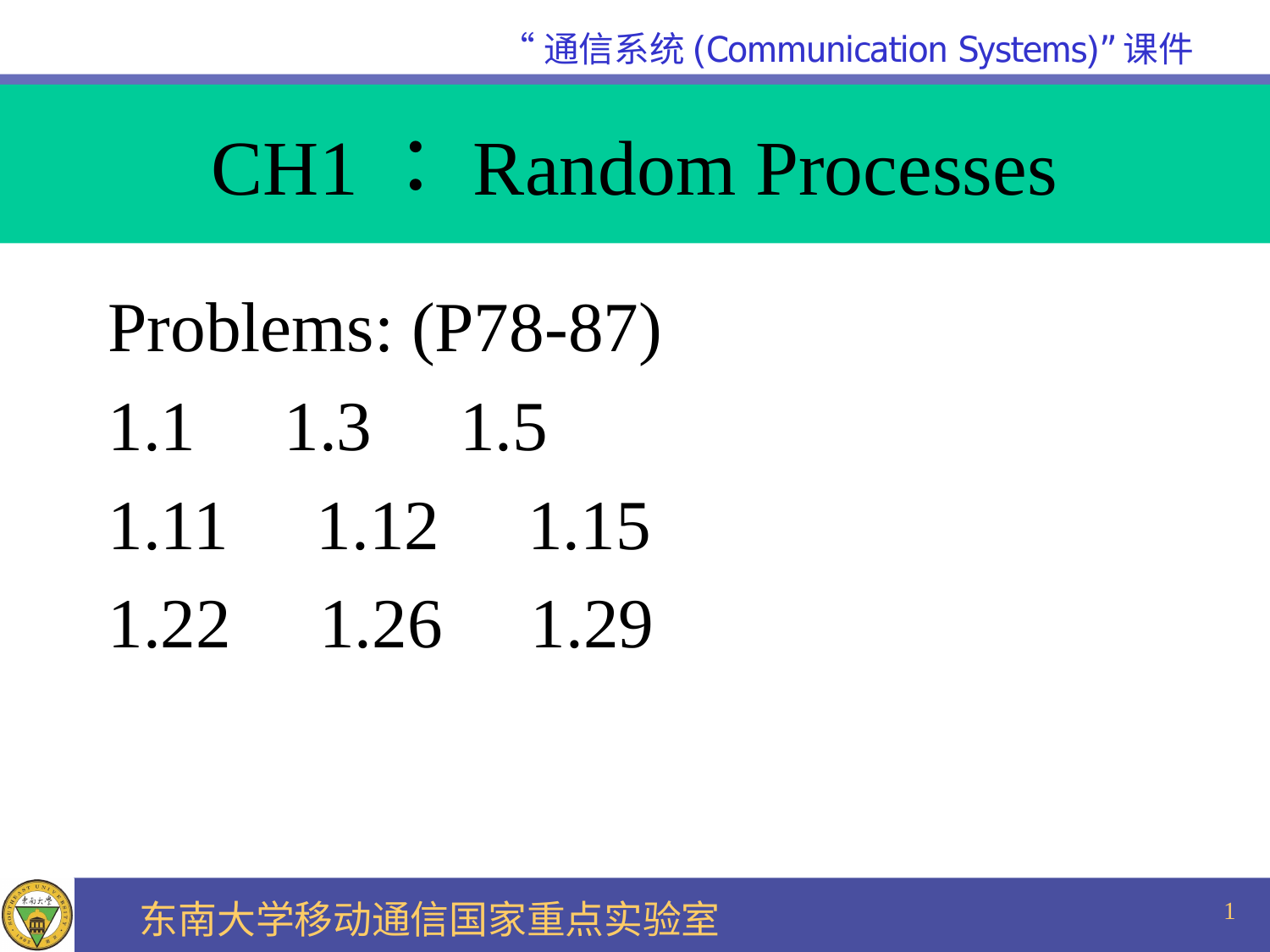

# CH1：Random Processes
Problems: (P78-87)
1.1     1.3     1.5
1.11     1.12     1.15
1.22     1.26     1.29

1